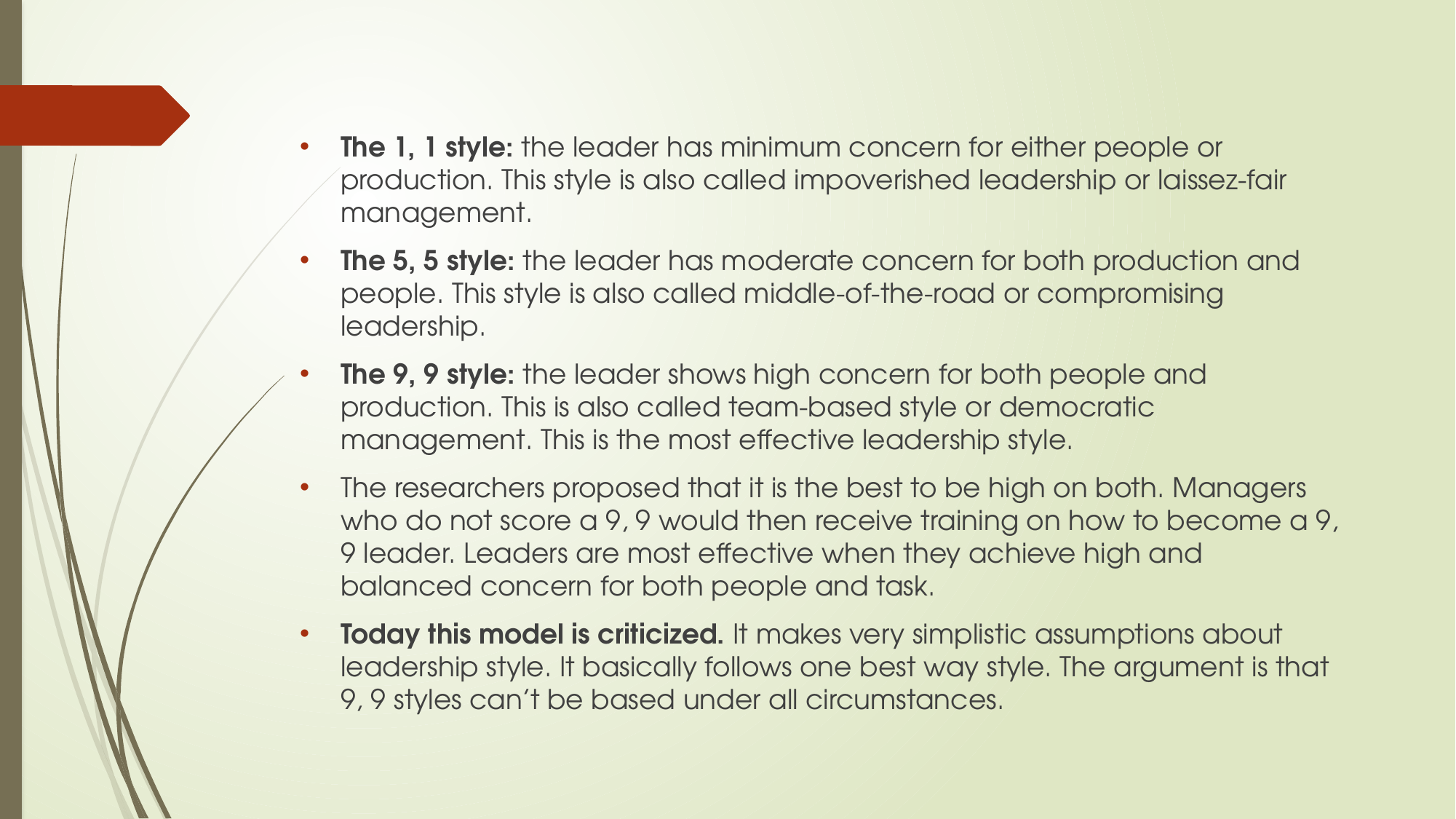

The 1, 1 style: the leader has minimum concern for either people or production. This style is also called impoverished leadership or laissez-fair management.
The 5, 5 style: the leader has moderate concern for both production and people. This style is also called middle-of-the-road or compromising leadership.
The 9, 9 style: the leader shows high concern for both people and production. This is also called team-based style or democratic management. This is the most effective leadership style.
The researchers proposed that it is the best to be high on both. Managers who do not score a 9, 9 would then receive training on how to become a 9, 9 leader. Leaders are most effective when they achieve high and balanced concern for both people and task.
Today this model is criticized. It makes very simplistic assumptions about leadership style. It basically follows one best way style. The argument is that 9, 9 styles can’t be based under all circumstances.